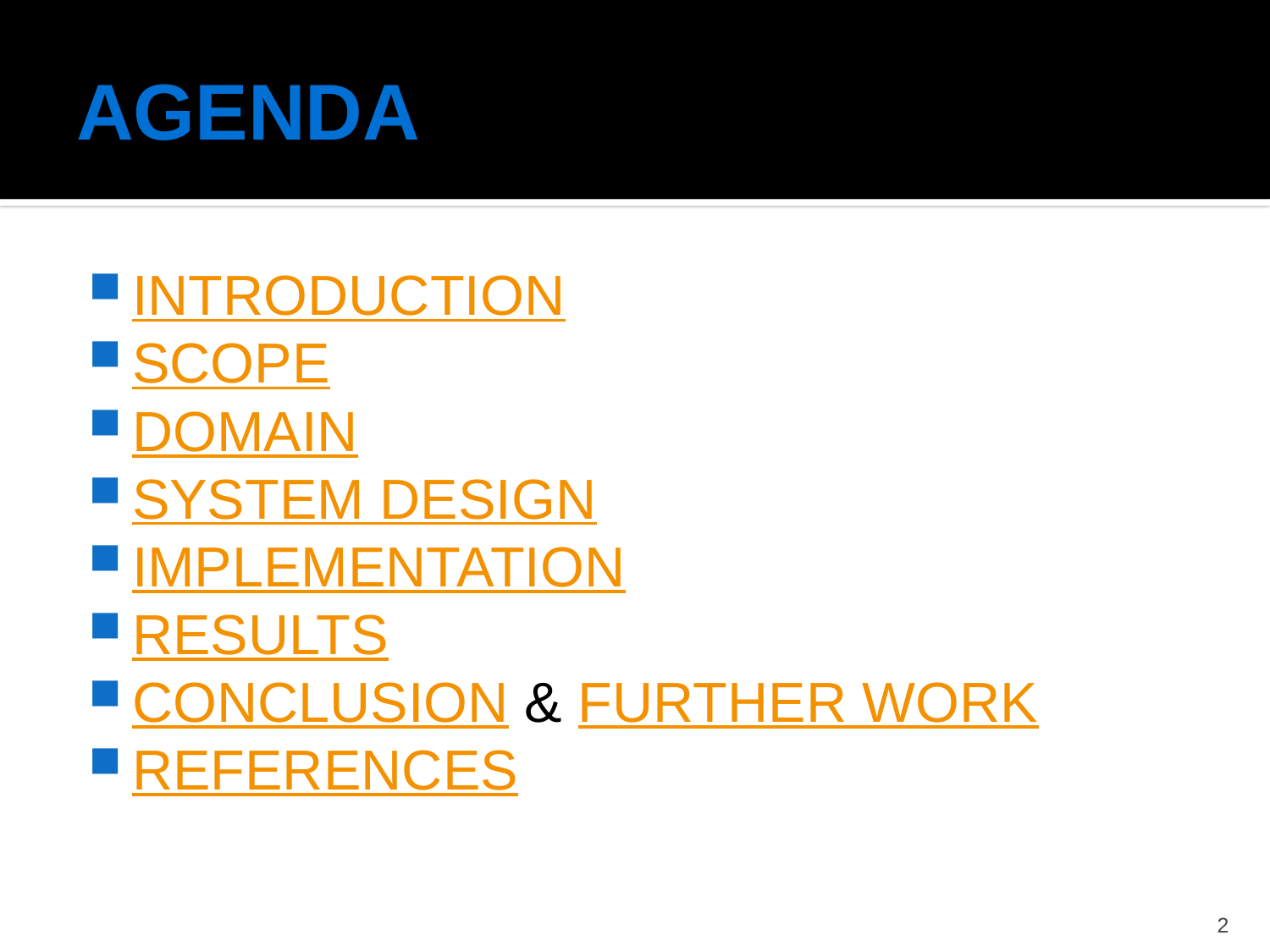

# AGENDA
INTRODUCTION
SCOPE
DOMAIN
SYSTEM DESIGN
IMPLEMENTATION
RESULTS
CONCLUSION & FURTHER WORK
REFERENCES
2